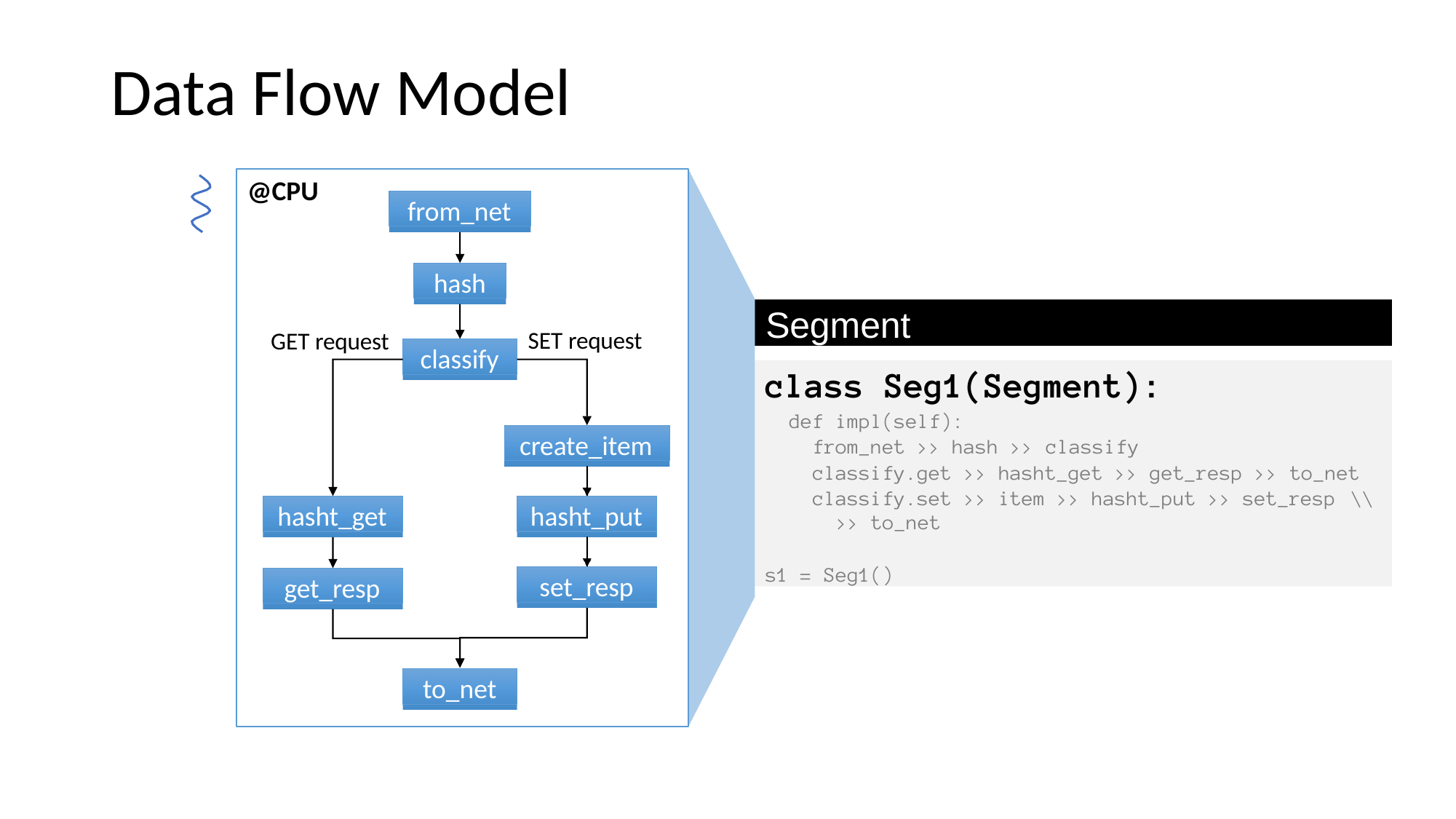

# Data Flow Model

@CPU

from_net

hash
Segment

SET request
GET request
classify

class Seg1(Segment):
def impl(self):
from_net >> hash >> classify
classify.get >> hasht_get >> get_resp >> to_net  classify.set >> item >> hasht_put >> set_resp \\
>> to_net

s1 = Seg1()

create_item

hasht_put
hasht_get

set_resp

get_resp

to_net